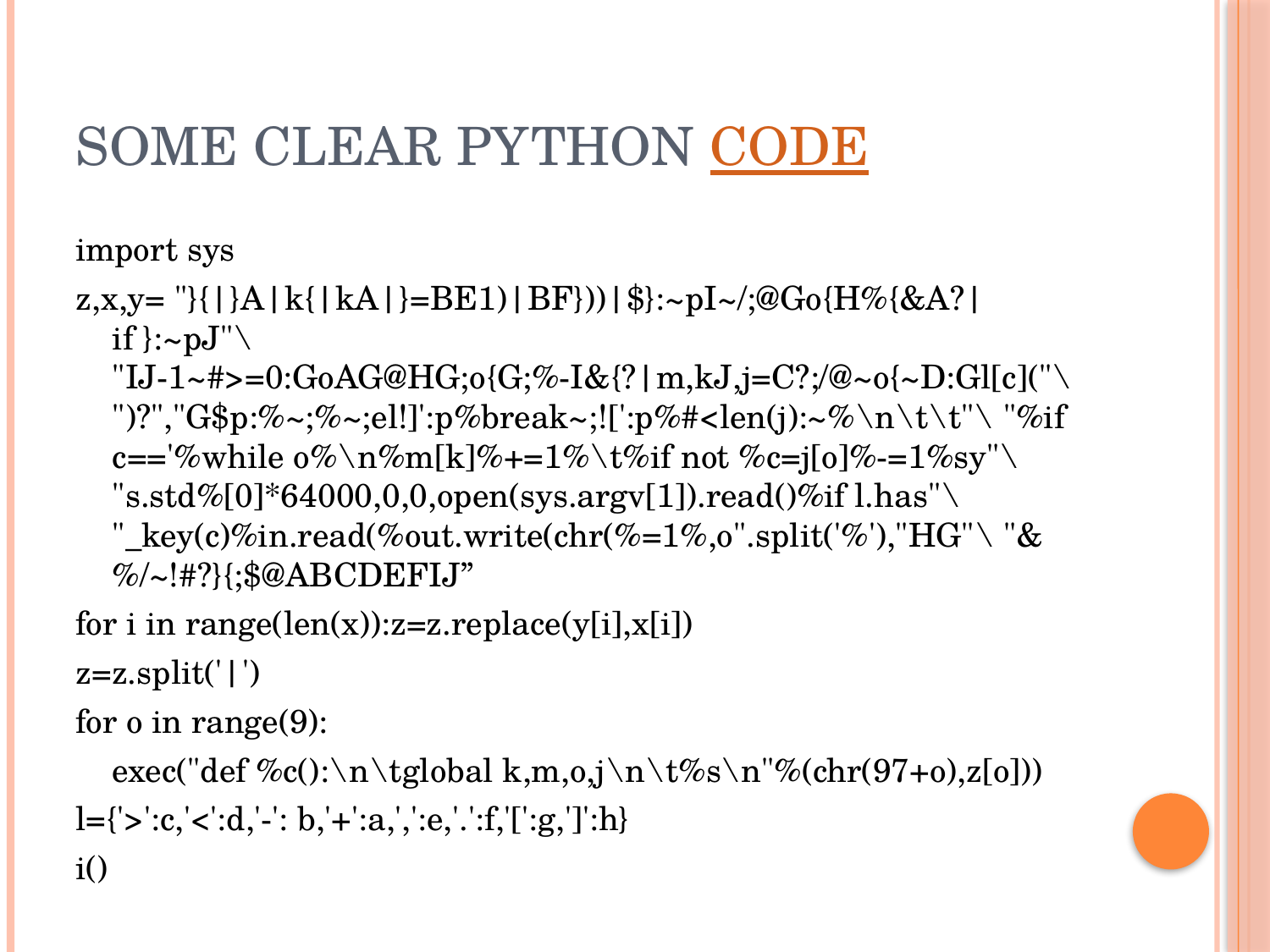

# Some Clear Python Code
import sys
z,x,y= "}{|}A|k{|kA|}=BE1)|BF}))|$}:~pI~/;@Go{H%{&A?|if }:~pJ"\ "IJ-1~#>=0:GoAG@HG;o{G;%-I&{?|m,kJ,j=C?;/@~o{~D:Gl[c]("\ ")?","G$p:%~;%~;el!]':p%break~;![':p%#<len(j):~%\n\t\t"\ "%if c=='%while o%\n%m[k]%+=1%\t%if not %c=j[o]%-=1%sy"\ "s.std%[0]*64000,0,0,open(sys.argv[1]).read()%if l.has"\ "_key(c)%in.read(%out.write(chr(%=1%,o".split('%'),"HG"\ "&%/~!#?}{;$@ABCDEFIJ”
for i in range(len(x)):z=z.replace(y[i],x[i])
z=z.split('|')
for o in range(9):
	exec("def %c():\n\tglobal k,m,o,j\n\t%s\n"%(chr(97+o),z[o]))
l={'>':c,'<':d,'-': b,'+':a,',':e,'.':f,'[':g,']':h}
i()